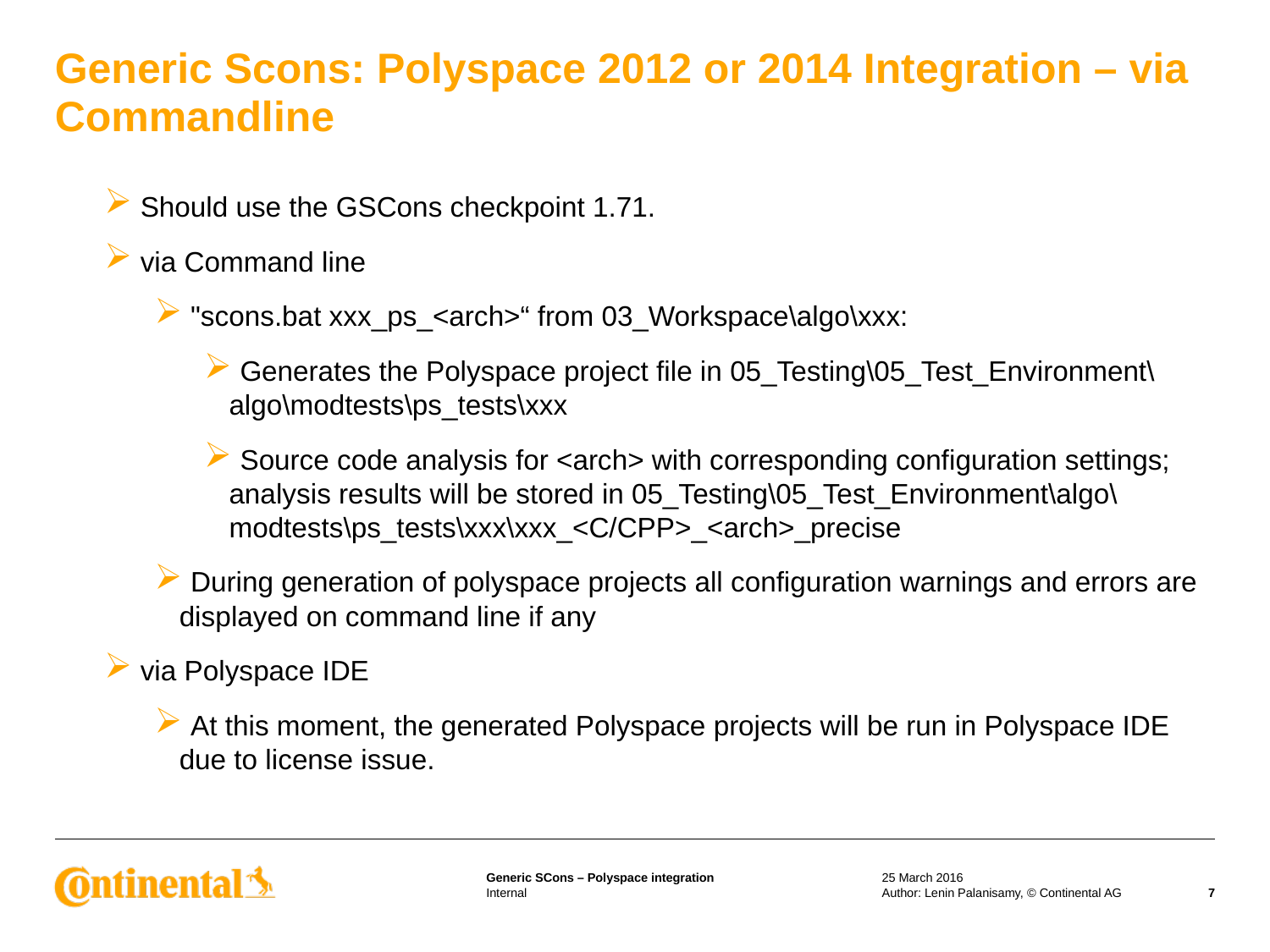

# Generic Scons: Polyspace 2012 or 2014 Integration – via Commandline
 Should use the GSCons checkpoint 1.71.
 via Command line
 "scons.bat xxx_ps_<arch>“ from 03_Workspace\algo\xxx:
 Generates the Polyspace project file in 05_Testing\05_Test_Environment\algo\modtests\ps_tests\xxx
 Source code analysis for <arch> with corresponding configuration settings; analysis results will be stored in 05_Testing\05_Test_Environment\algo\modtests\ps_tests\xxx\xxx_<C/CPP>_<arch>_precise
 During generation of polyspace projects all configuration warnings and errors are displayed on command line if any
 via Polyspace IDE
 At this moment, the generated Polyspace projects will be run in Polyspace IDE due to license issue.

25 March 2016
Author: Lenin Palanisamy, © Continental AG
7